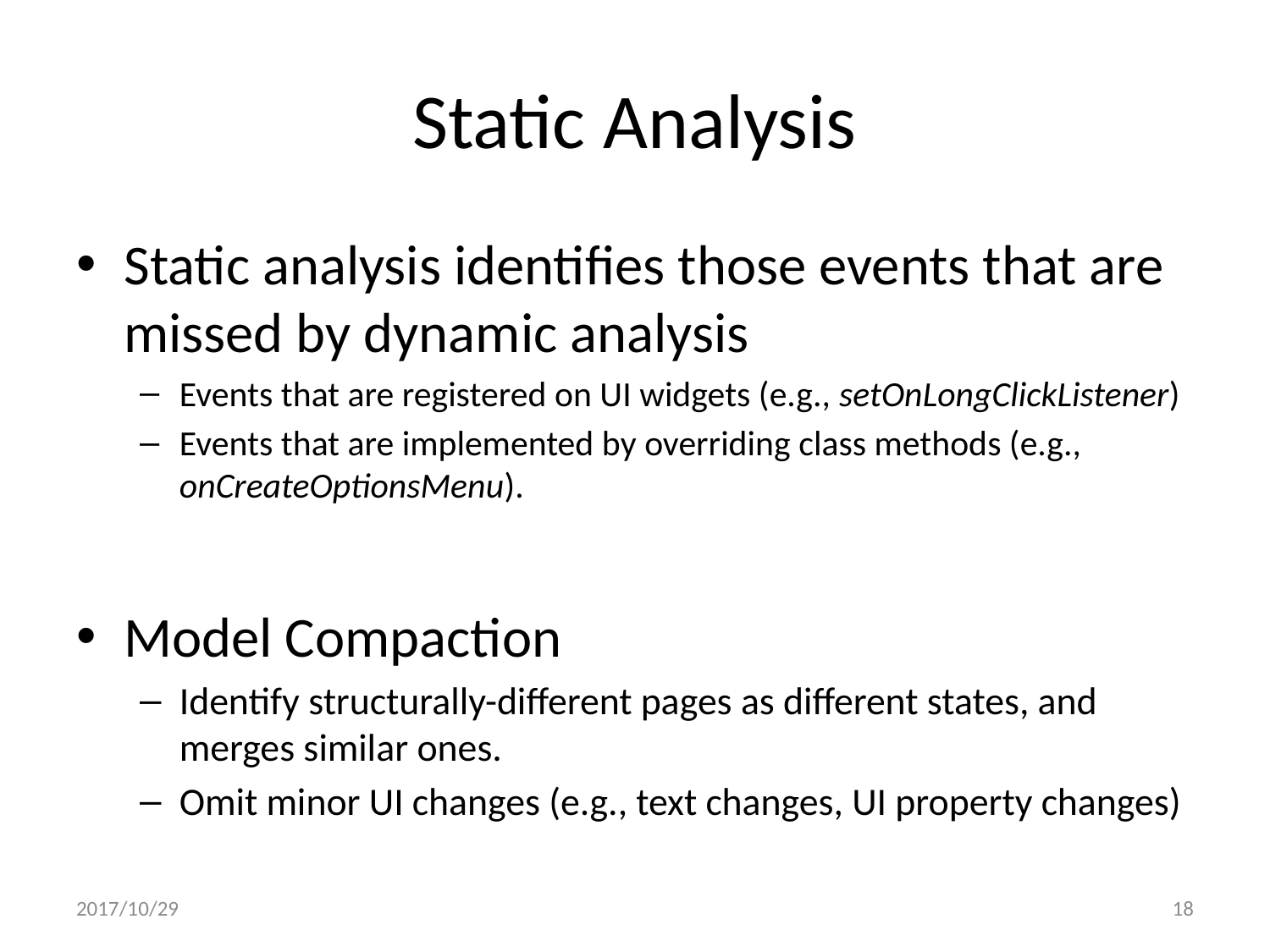

# Static Analysis
Static analysis identifies those events that are missed by dynamic analysis
Events that are registered on UI widgets (e.g., setOnLongClickListener)
Events that are implemented by overriding class methods (e.g., onCreateOptionsMenu).

Model Compaction
Identify structurally-different pages as different states, and merges similar ones.
Omit minor UI changes (e.g., text changes, UI property changes)

2017/10/29
18